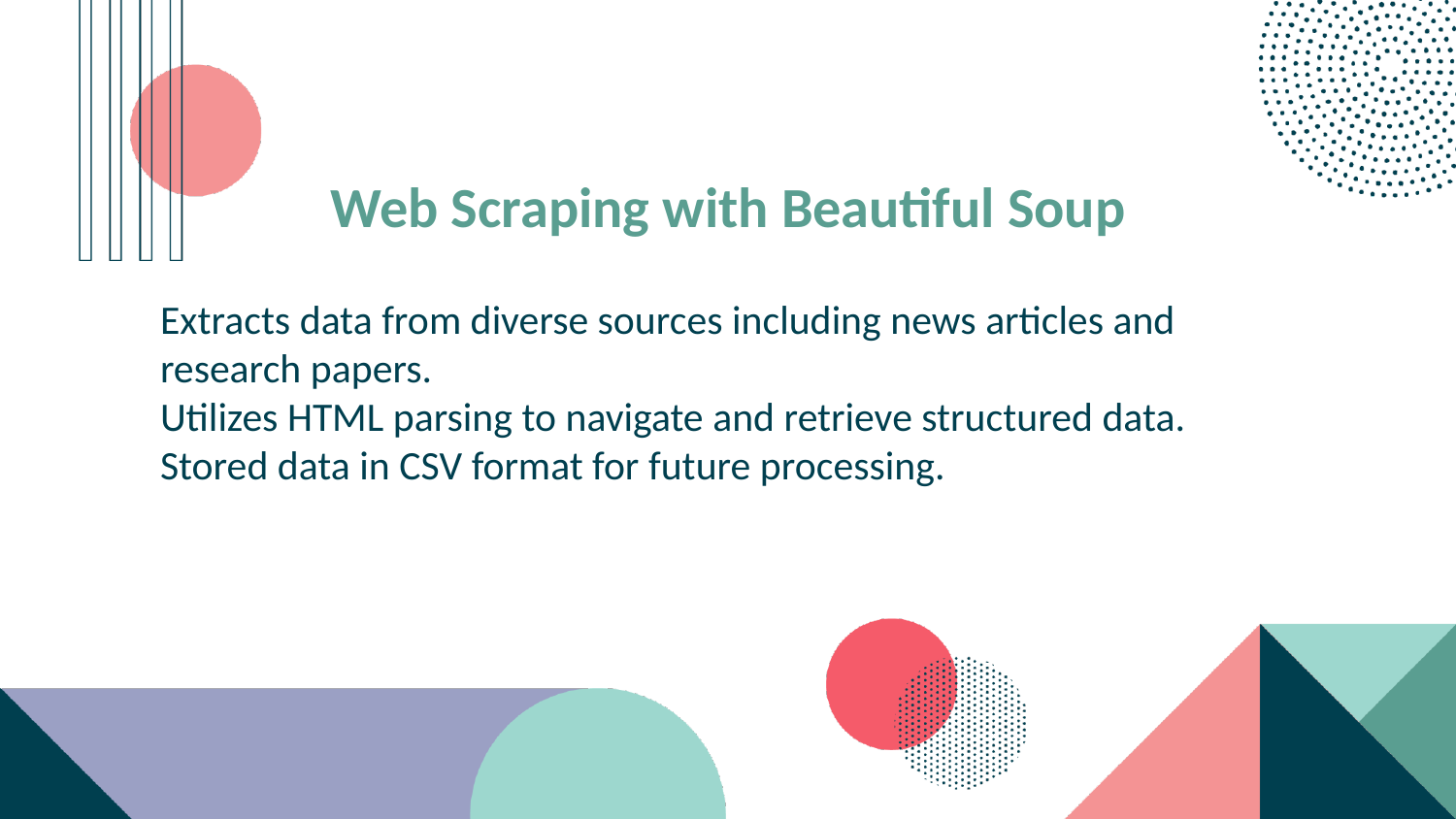

Web Scraping with Beautiful Soup
Extracts data from diverse sources including news articles and research papers.
Utilizes HTML parsing to navigate and retrieve structured data.
Stored data in CSV format for future processing.